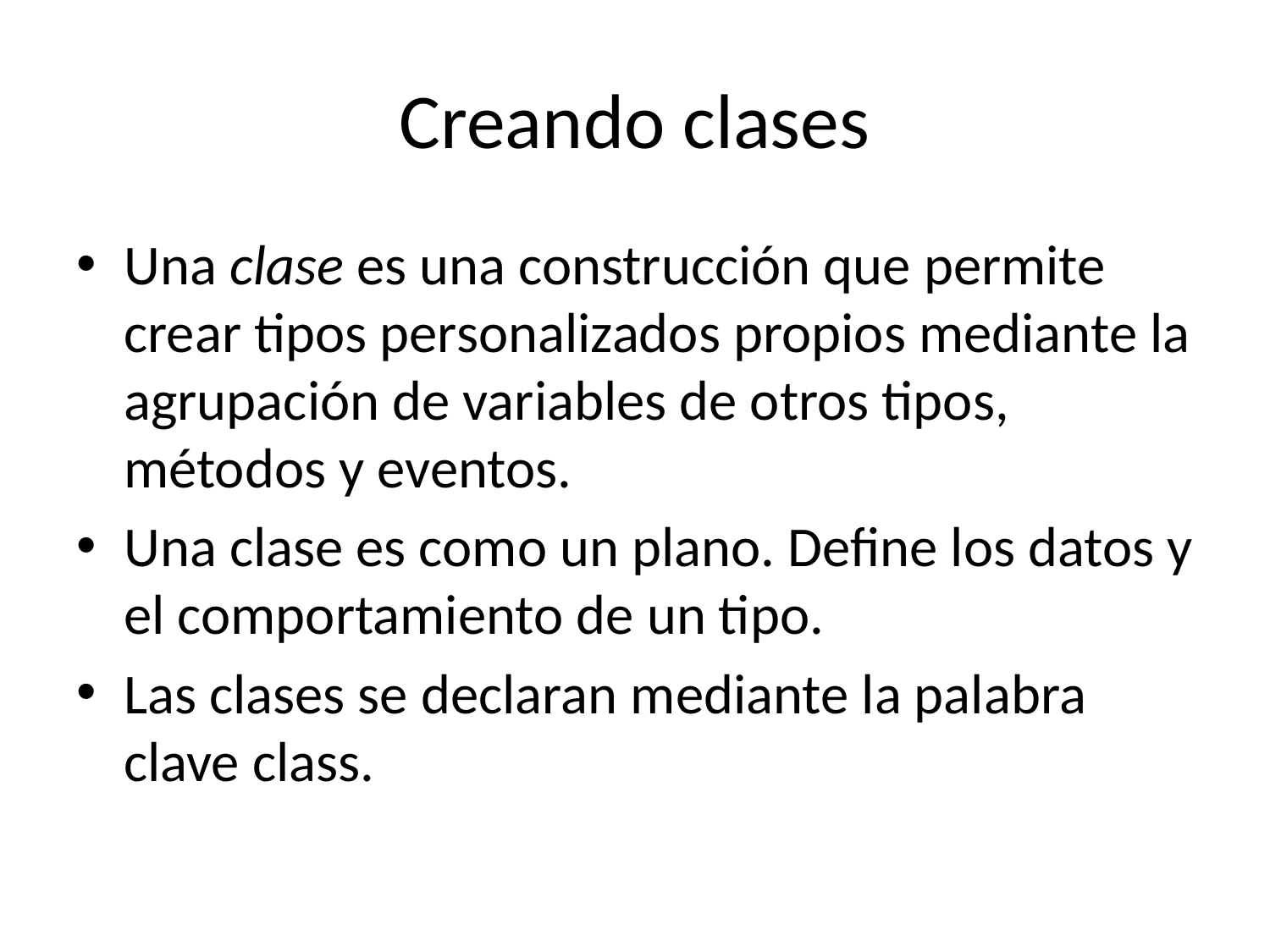

# Creando clases
Una clase es una construcción que permite crear tipos personalizados propios mediante la agrupación de variables de otros tipos, métodos y eventos.
Una clase es como un plano. Define los datos y el comportamiento de un tipo.
Las clases se declaran mediante la palabra clave class.